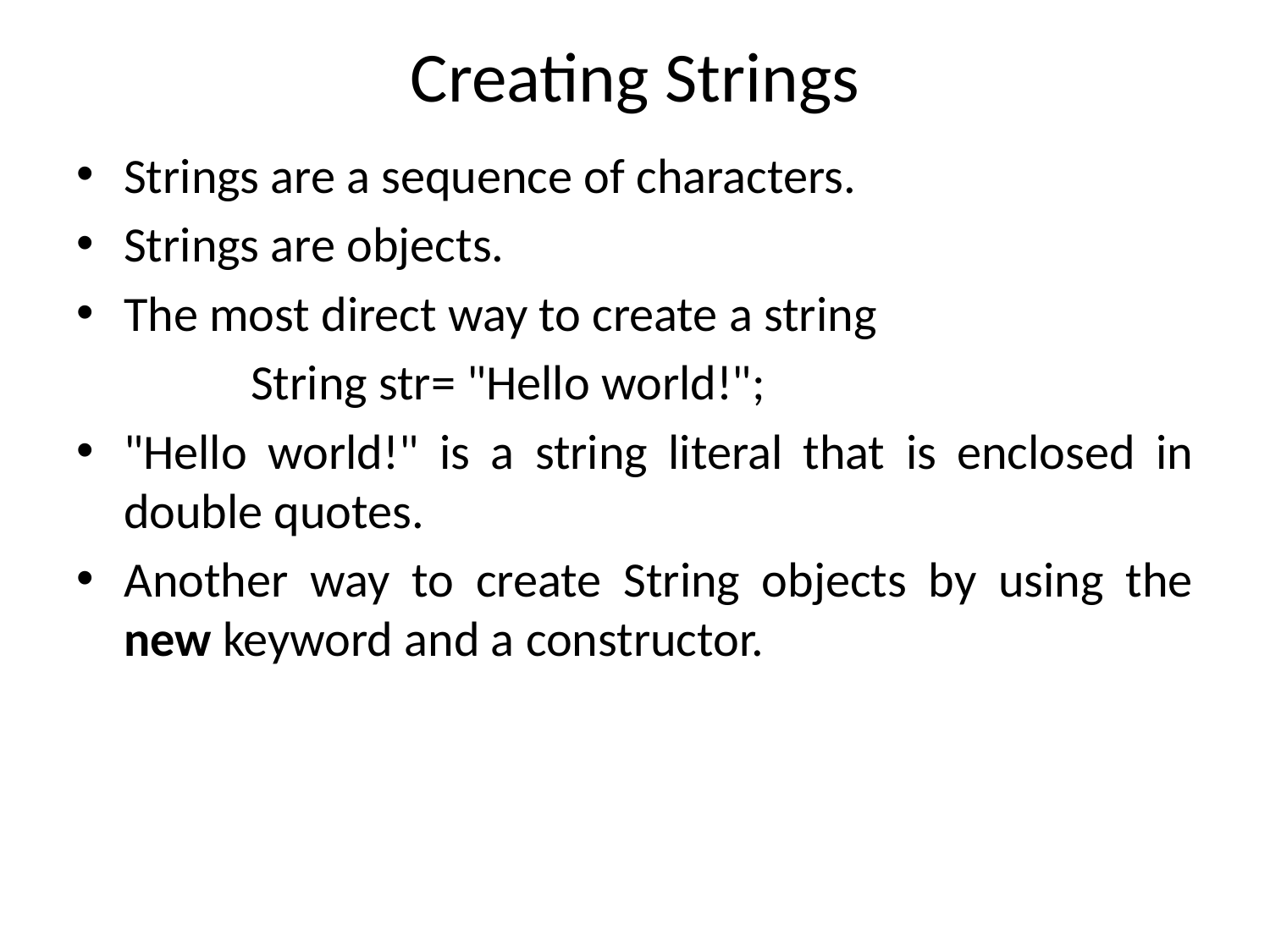

# Creating Strings
Strings are a sequence of characters.
Strings are objects.
The most direct way to create a string
		String str= "Hello world!";
"Hello world!" is a string literal that is enclosed in double quotes.
Another way to create String objects by using the new keyword and a constructor.